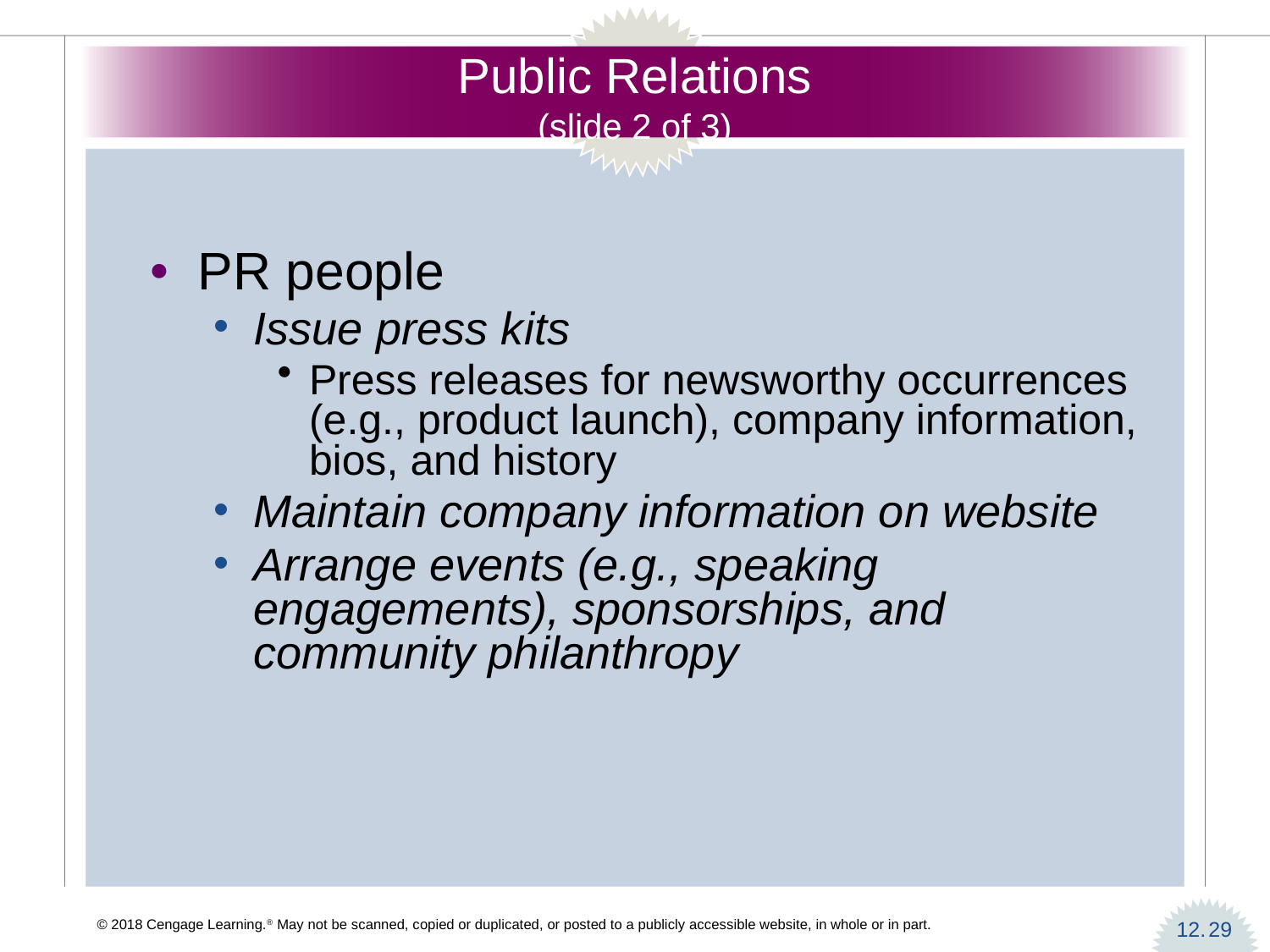

# Public Relations (slide 2 of 3)
PR people
Issue press kits
Press releases for newsworthy occurrences
(e.g., product launch), company information, bios, and history
Maintain company information on website
Arrange events (e.g., speaking engagements), sponsorships, and community philanthropy
29